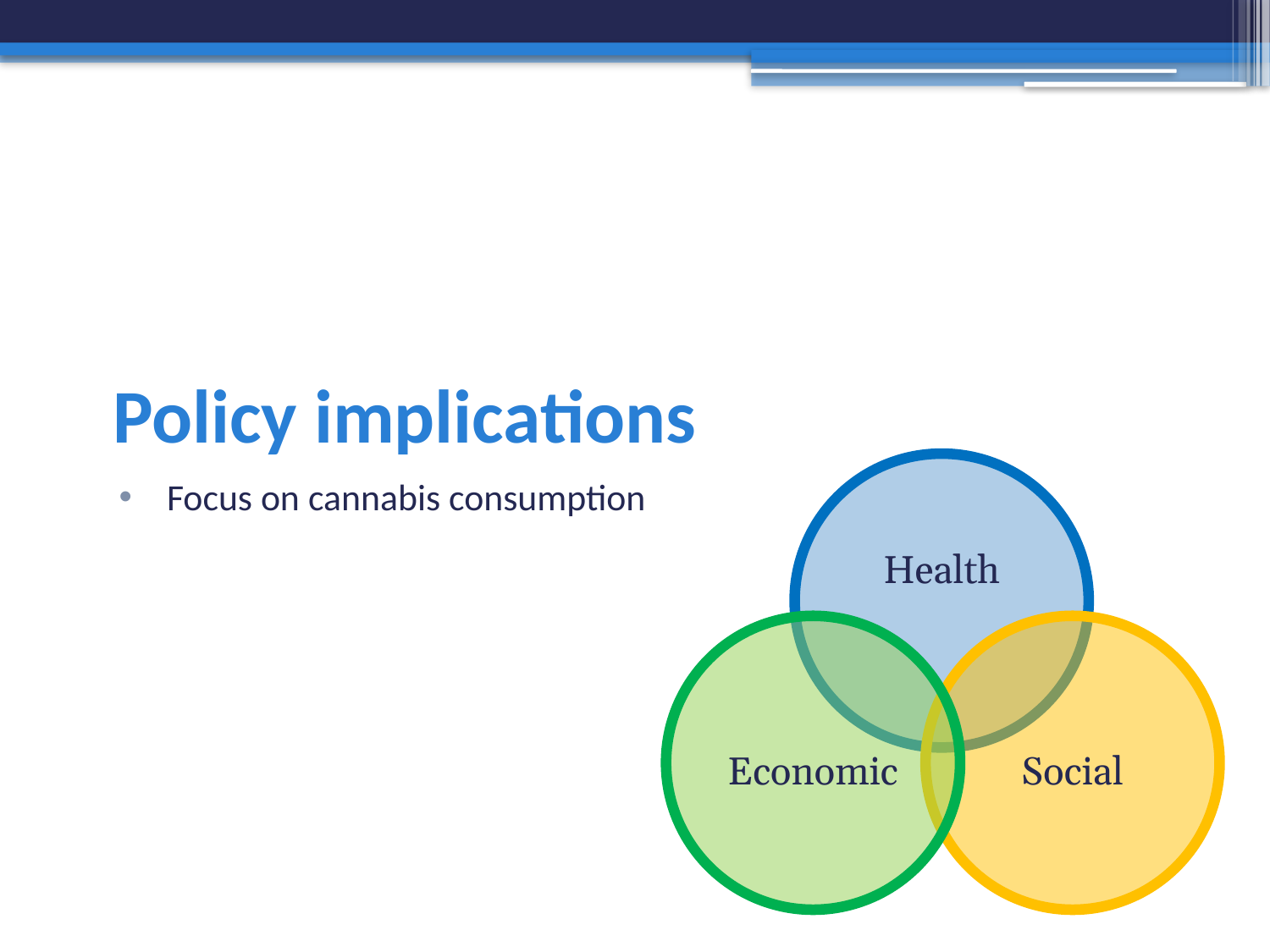

# Policy implications
Health
Social
Economic
Focus on cannabis consumption